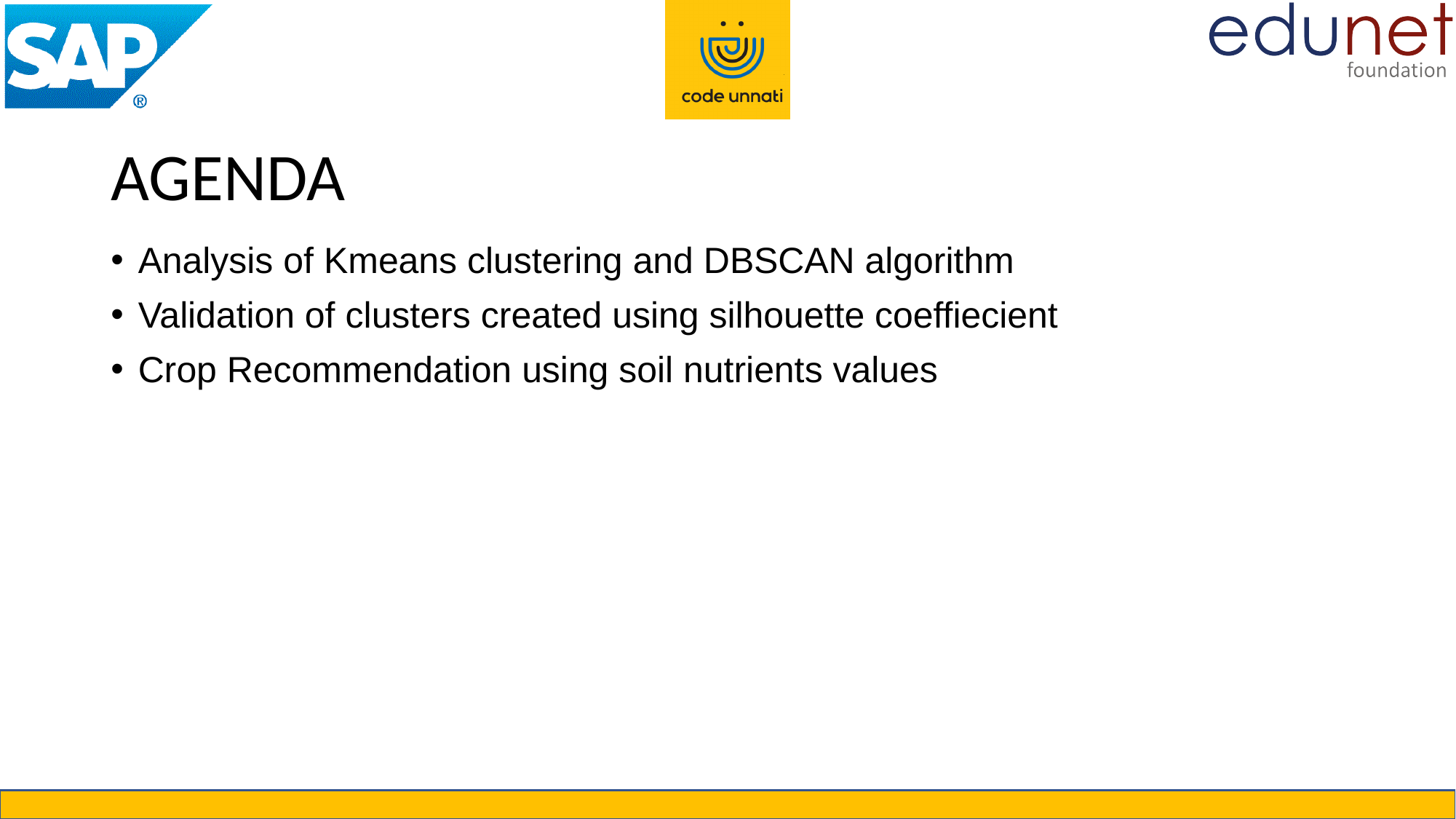

# AGENDA
Analysis of Kmeans clustering and DBSCAN algorithm
Validation of clusters created using silhouette coeffiecient
Crop Recommendation using soil nutrients values